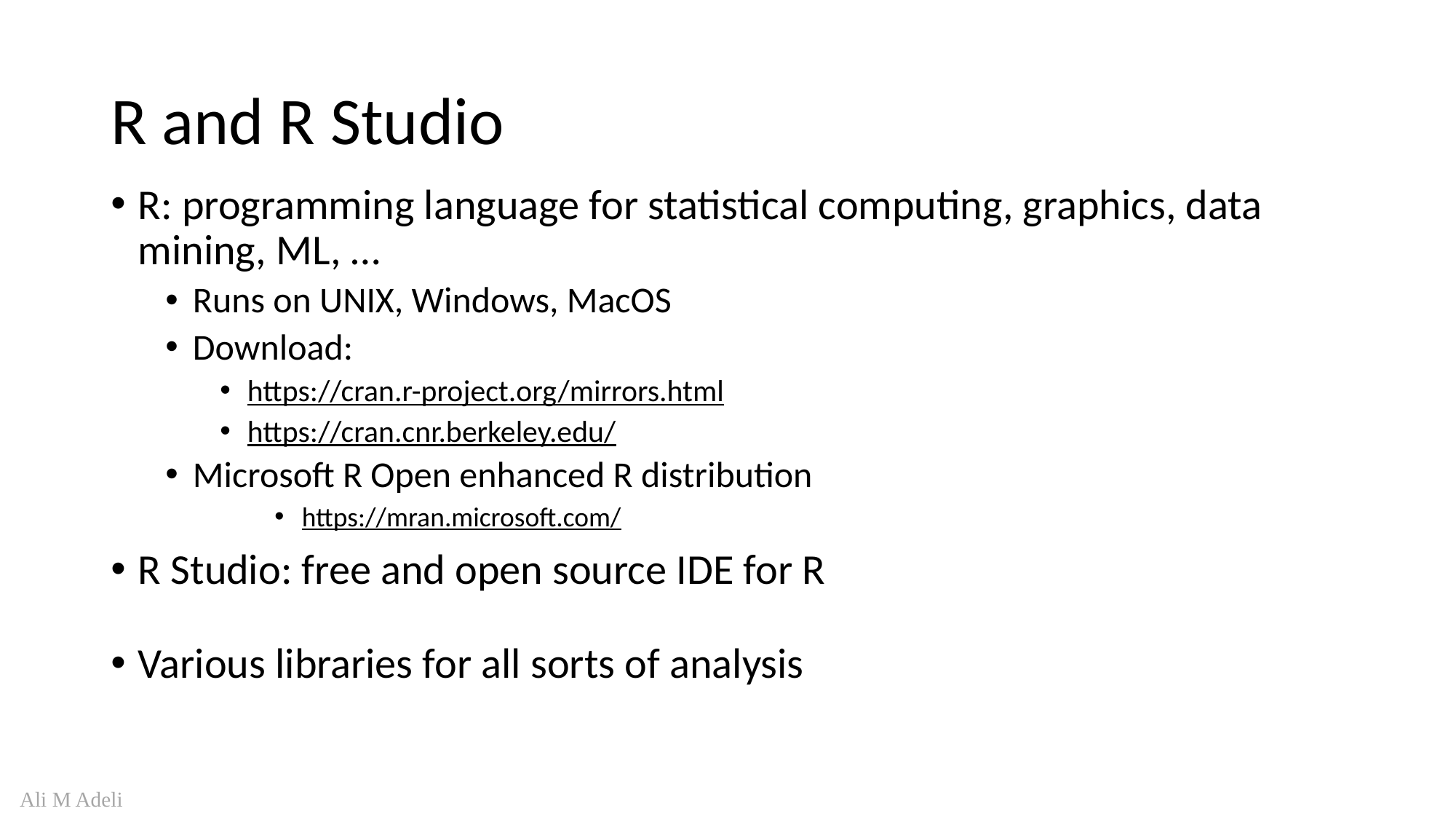

# R and R Studio
R: programming language for statistical computing, graphics, data mining, ML, …
Runs on UNIX, Windows, MacOS
Download:
https://cran.r-project.org/mirrors.html
https://cran.cnr.berkeley.edu/
Microsoft R Open enhanced R distribution
https://mran.microsoft.com/
R Studio: free and open source IDE for R

Various libraries for all sorts of analysis